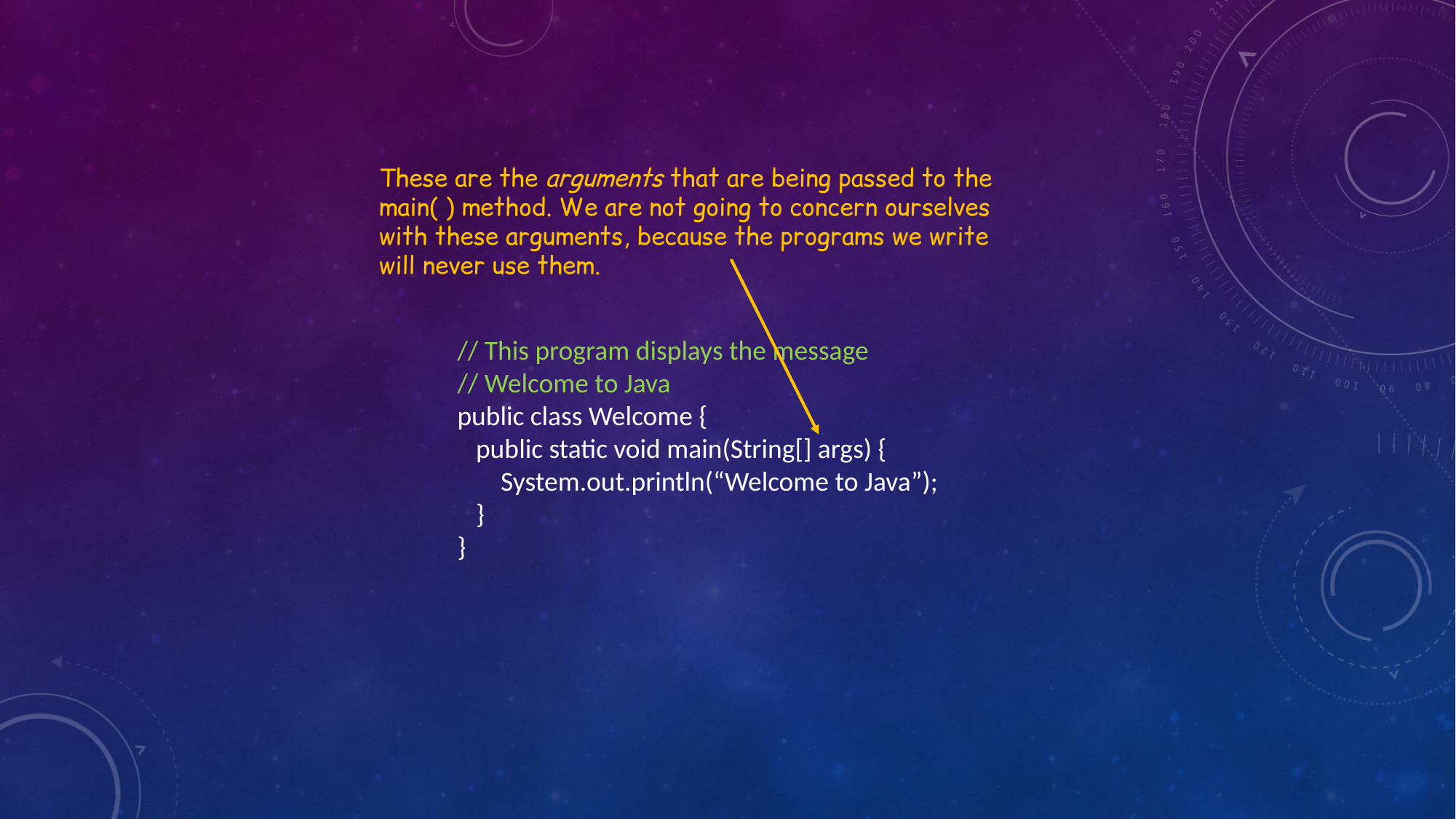

These are the arguments that are being passed to the
main( ) method. We are not going to concern ourselves
with these arguments, because the programs we write
will never use them.
// This program displays the message
// Welcome to Java
public class Welcome {
   public static void main(String[] args) {
       System.out.println(“Welcome to Java”);
   }
}